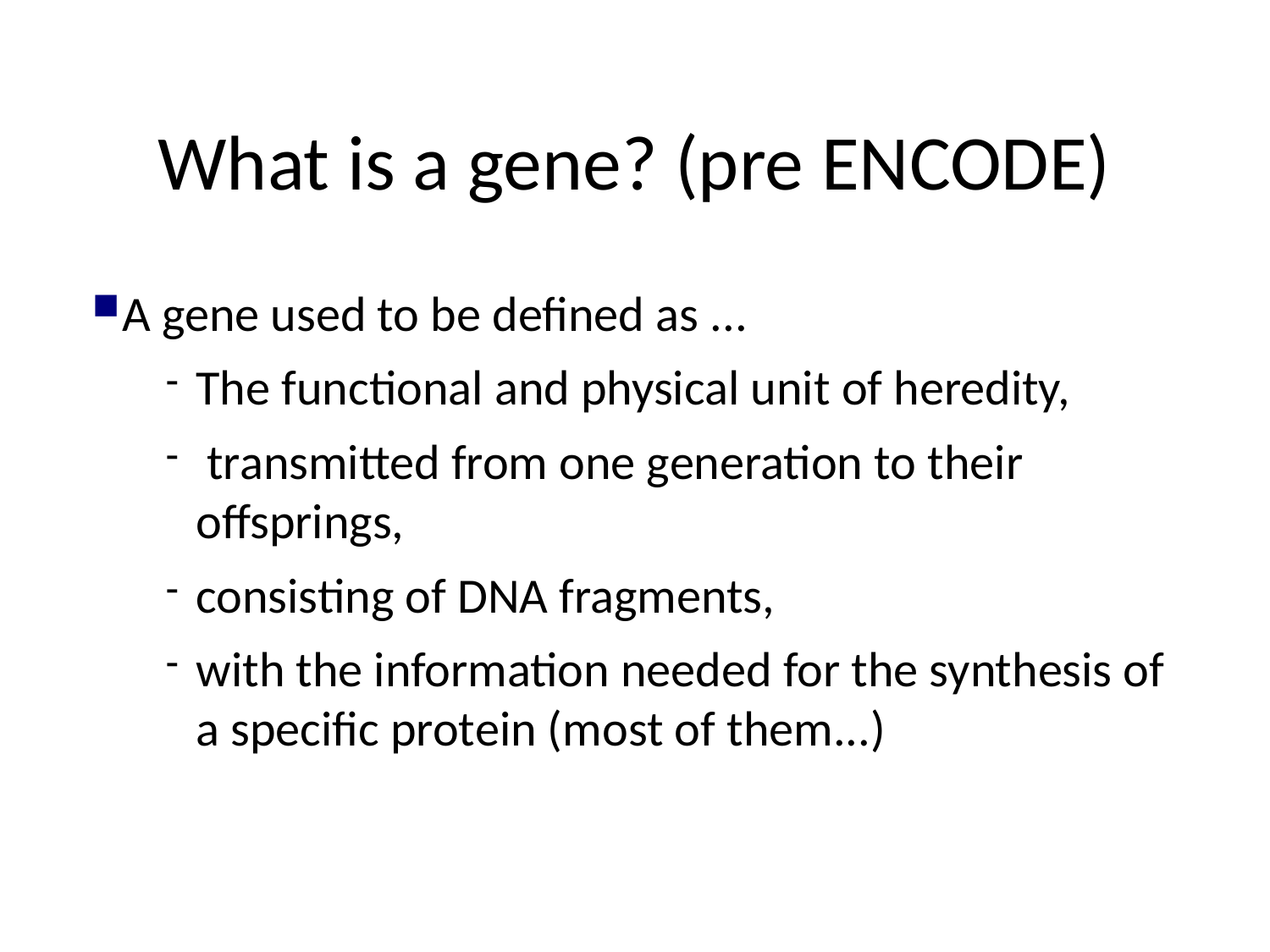

What is a gene? (pre ENCODE)
A gene used to be defined as ...
The functional and physical unit of heredity,
 transmitted from one generation to their offsprings,
consisting of DNA fragments,
with the information needed for the synthesis of a specific protein (most of them...)